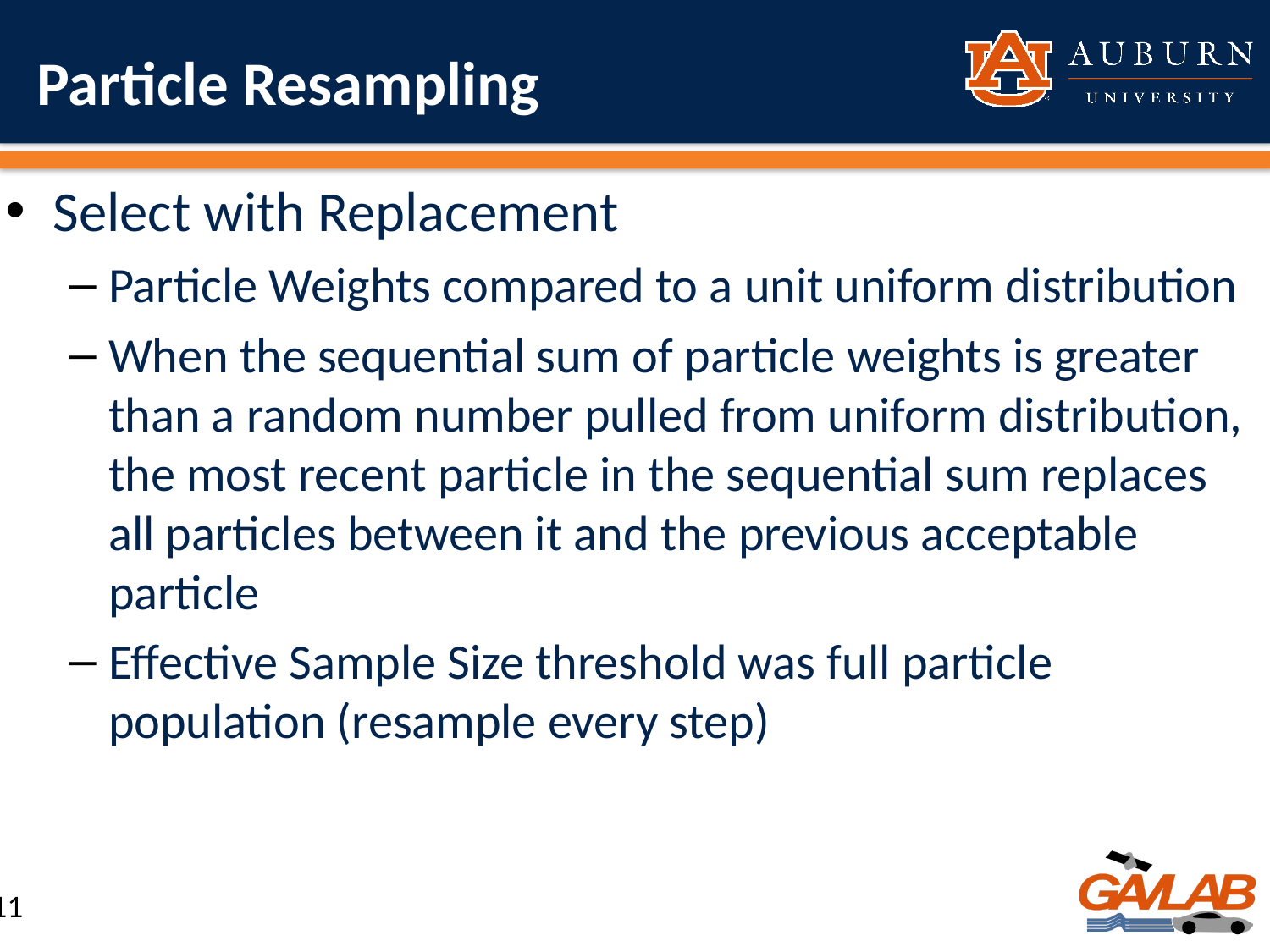

# Particle Resampling
Select with Replacement
Particle Weights compared to a unit uniform distribution
When the sequential sum of particle weights is greater than a random number pulled from uniform distribution, the most recent particle in the sequential sum replaces all particles between it and the previous acceptable particle
Effective Sample Size threshold was full particle population (resample every step)

11